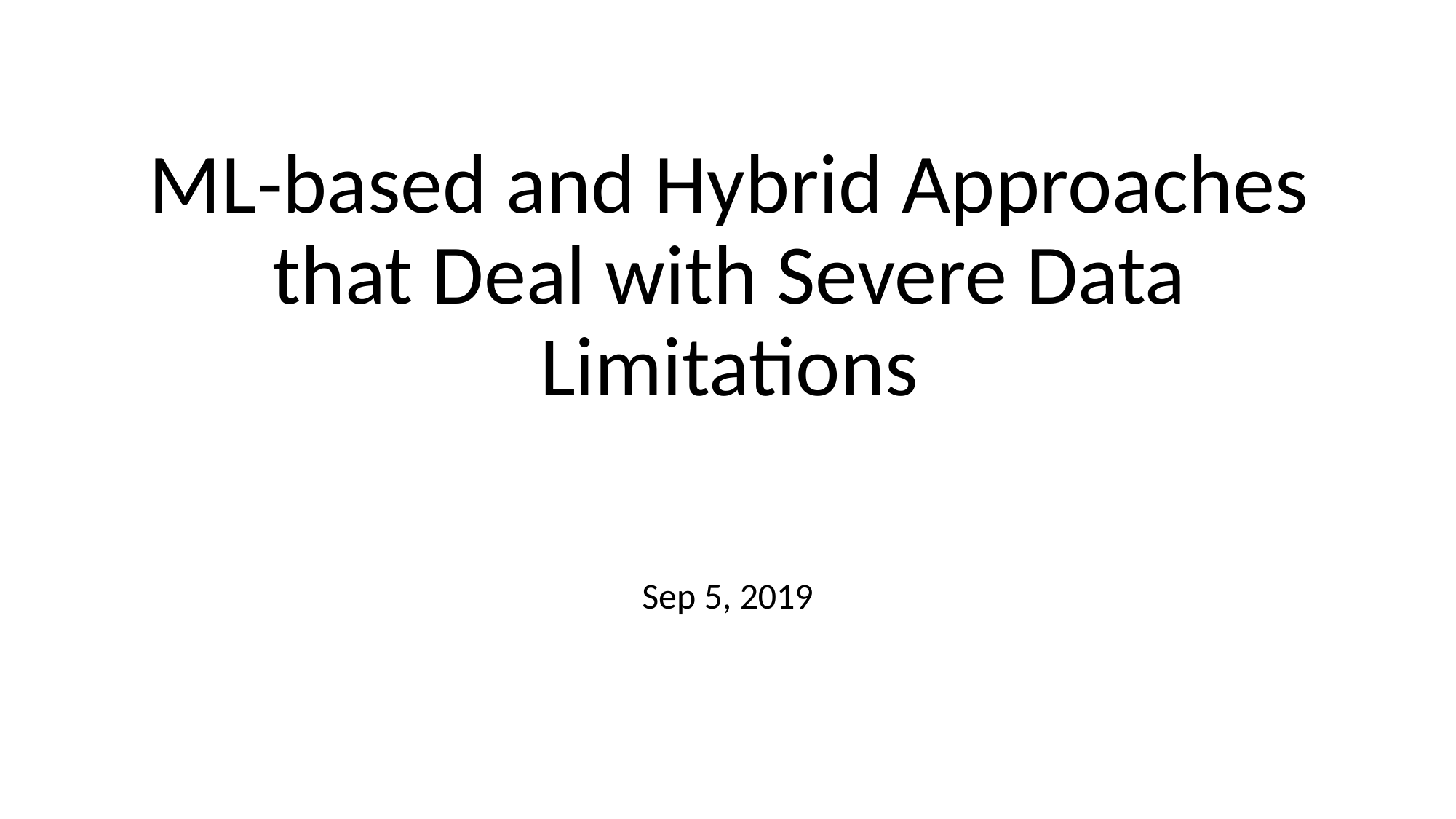

# ML-based and Hybrid Approaches that Deal with Severe Data Limitations
Sep 5, 2019